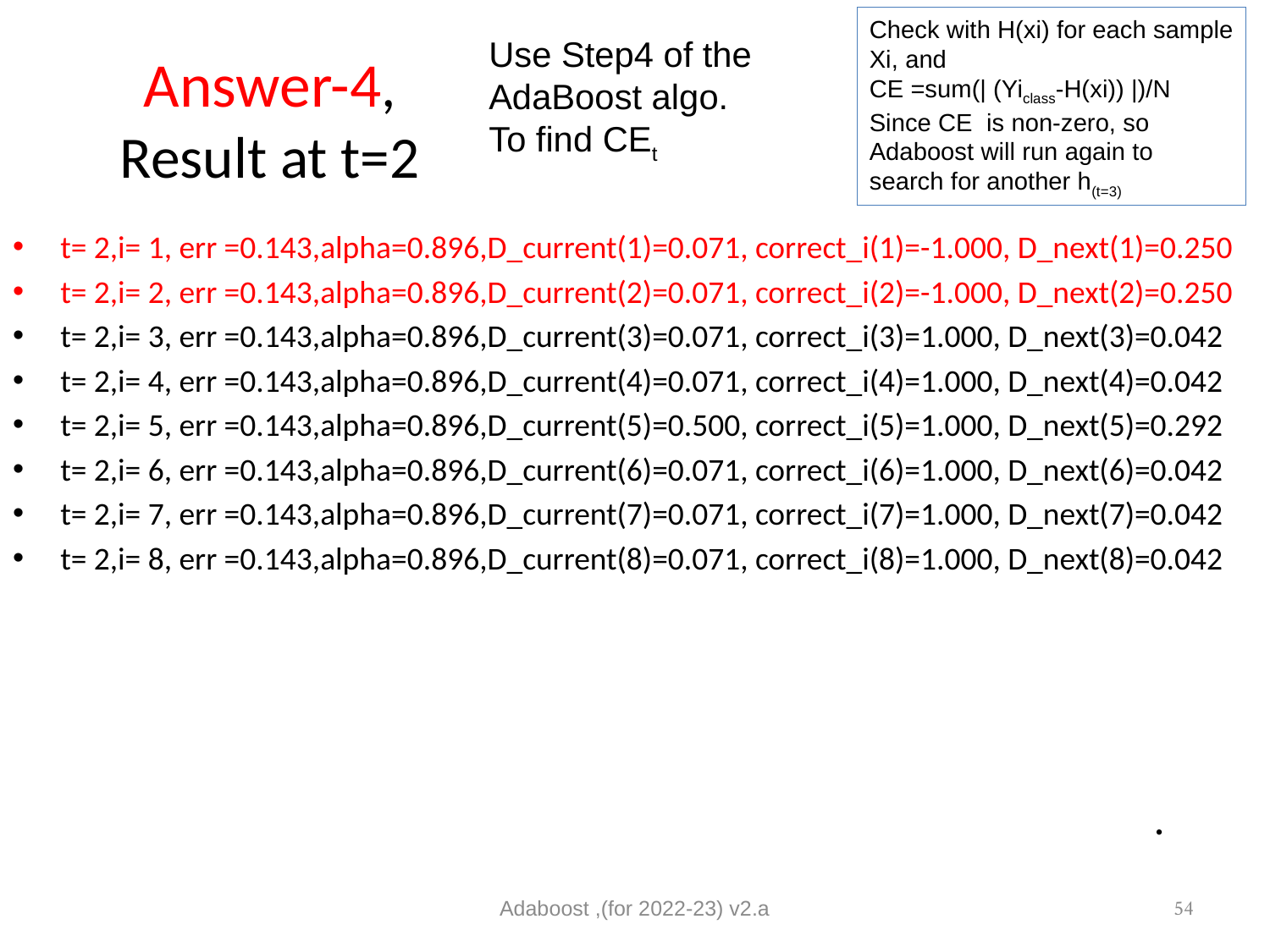

Check with H(xi) for each sample
Xi, and
CE =sum(| (Yiclass-H(xi)) |)/N
Since CE  is non-zero, so
Adaboost will run again to
search for another h(t=3)
Use Step4 of the AdaBoost algo.
To find CEt
# Answer-4, Result at t=2
t= 2,i= 1, err =0.143,alpha=0.896,D_current(1)=0.071, correct_i(1)=-1.000, D_next(1)=0.250
t= 2,i= 2, err =0.143,alpha=0.896,D_current(2)=0.071, correct_i(2)=-1.000, D_next(2)=0.250
t= 2,i= 3, err =0.143,alpha=0.896,D_current(3)=0.071, correct_i(3)=1.000, D_next(3)=0.042
t= 2,i= 4, err =0.143,alpha=0.896,D_current(4)=0.071, correct_i(4)=1.000, D_next(4)=0.042
t= 2,i= 5, err =0.143,alpha=0.896,D_current(5)=0.500, correct_i(5)=1.000, D_next(5)=0.292
t= 2,i= 6, err =0.143,alpha=0.896,D_current(6)=0.071, correct_i(6)=1.000, D_next(6)=0.042
t= 2,i= 7, err =0.143,alpha=0.896,D_current(7)=0.071, correct_i(7)=1.000, D_next(7)=0.042
t= 2,i= 8, err =0.143,alpha=0.896,D_current(8)=0.071, correct_i(8)=1.000, D_next(8)=0.042

Adaboost ,(for 2022-23) v2.a
54